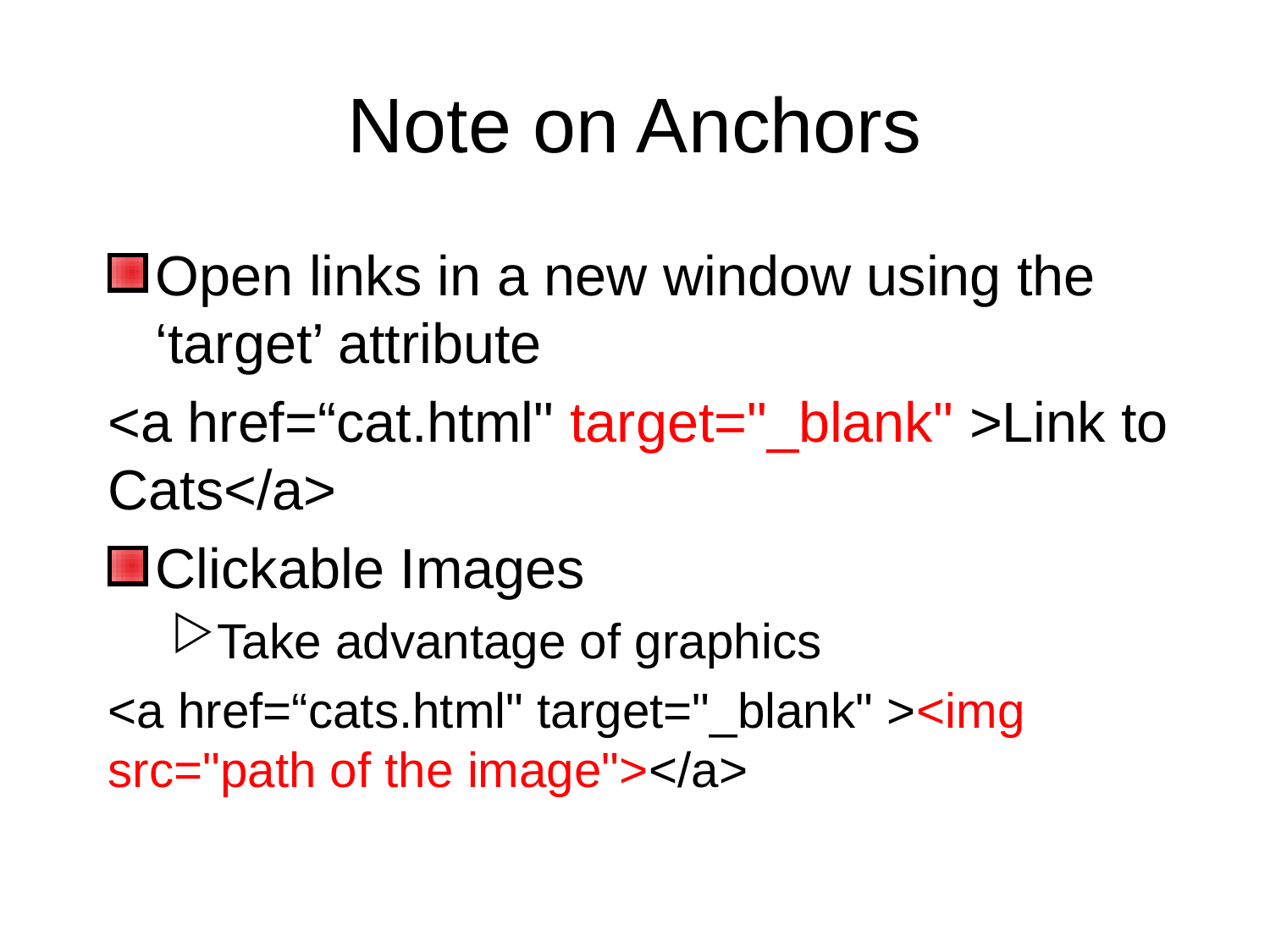

# Note on Anchors
Open links in a new window using the ‘target’ attribute
<a href=“cat.html" target="_blank" >Link to Cats</a>
Clickable Images
Take advantage of graphics
<a href=“cats.html" target="_blank" ><img src="path of the image"></a>